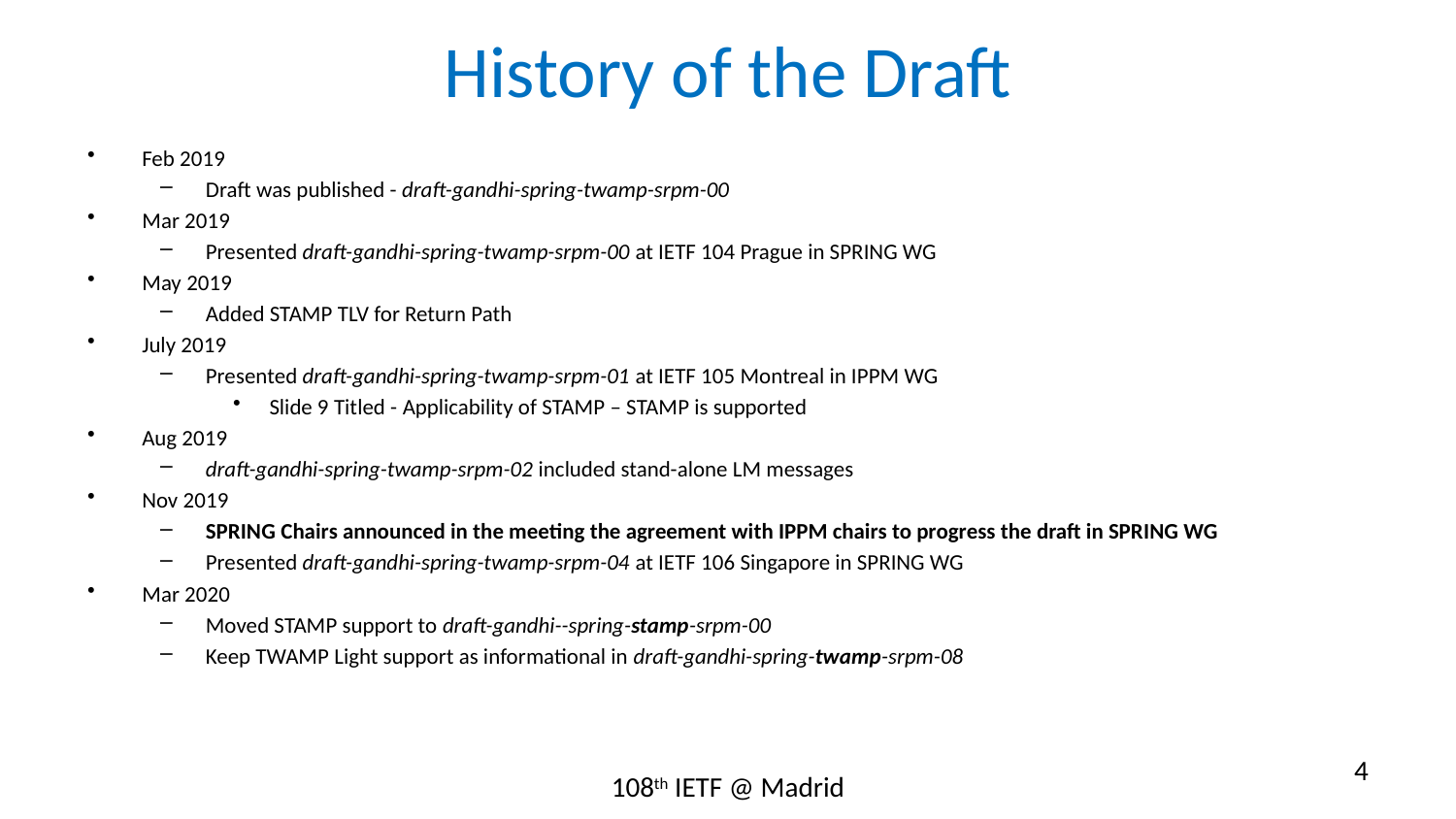

# History of the Draft
Feb 2019
Draft was published - draft-gandhi-spring-twamp-srpm-00
Mar 2019
Presented draft-gandhi-spring-twamp-srpm-00 at IETF 104 Prague in SPRING WG
May 2019
Added STAMP TLV for Return Path
July 2019
Presented draft-gandhi-spring-twamp-srpm-01 at IETF 105 Montreal in IPPM WG
Slide 9 Titled - Applicability of STAMP – STAMP is supported
Aug 2019
draft-gandhi-spring-twamp-srpm-02 included stand-alone LM messages
Nov 2019
SPRING Chairs announced in the meeting the agreement with IPPM chairs to progress the draft in SPRING WG
Presented draft-gandhi-spring-twamp-srpm-04 at IETF 106 Singapore in SPRING WG
Mar 2020
Moved STAMP support to draft-gandhi--spring-stamp-srpm-00
Keep TWAMP Light support as informational in draft-gandhi-spring-twamp-srpm-08

4
108th IETF @ Madrid